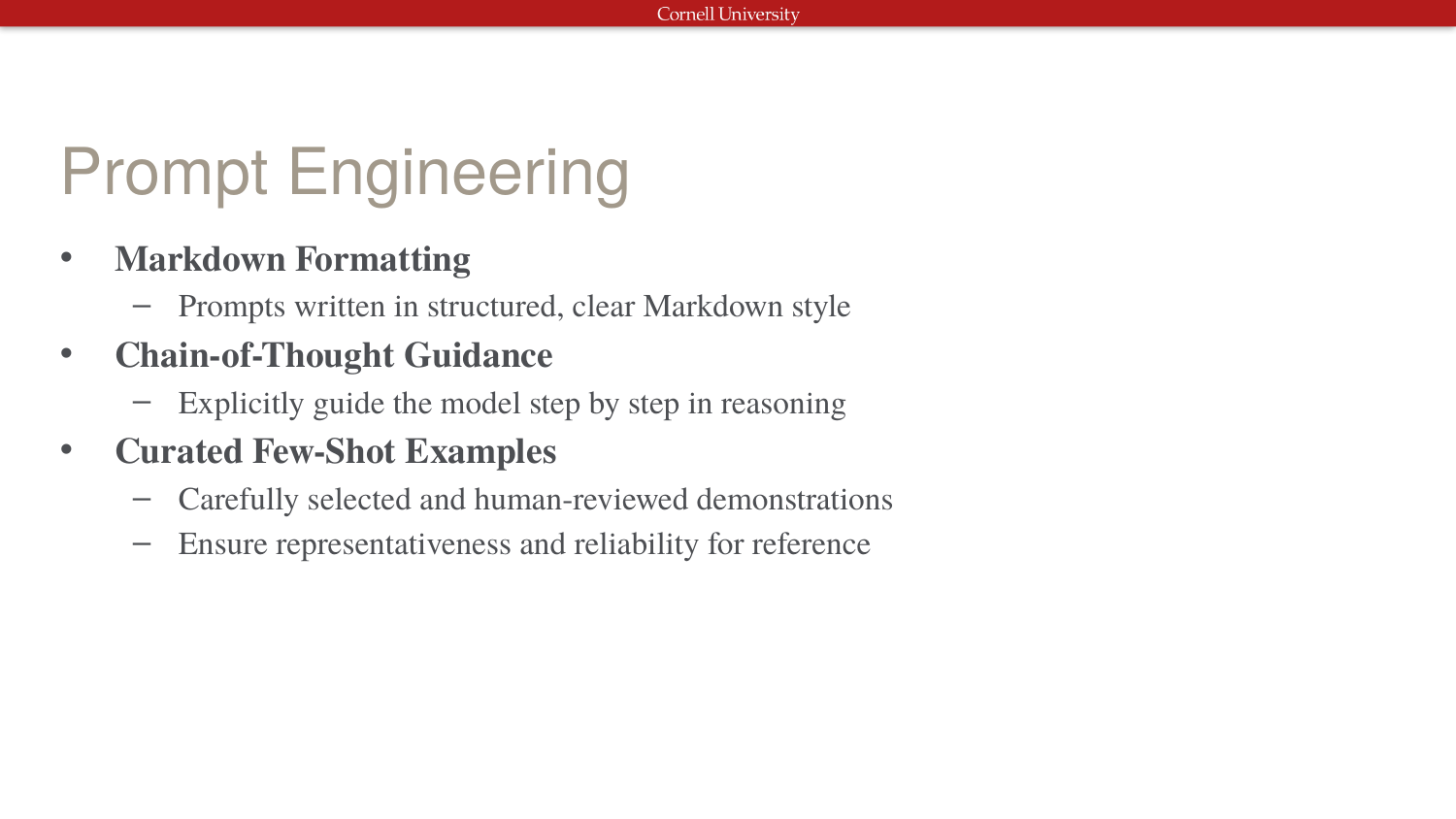

# Prompt Engineering
Markdown Formatting
Prompts written in structured, clear Markdown style
Chain-of-Thought Guidance
Explicitly guide the model step by step in reasoning
Curated Few-Shot Examples
Carefully selected and human-reviewed demonstrations
Ensure representativeness and reliability for reference